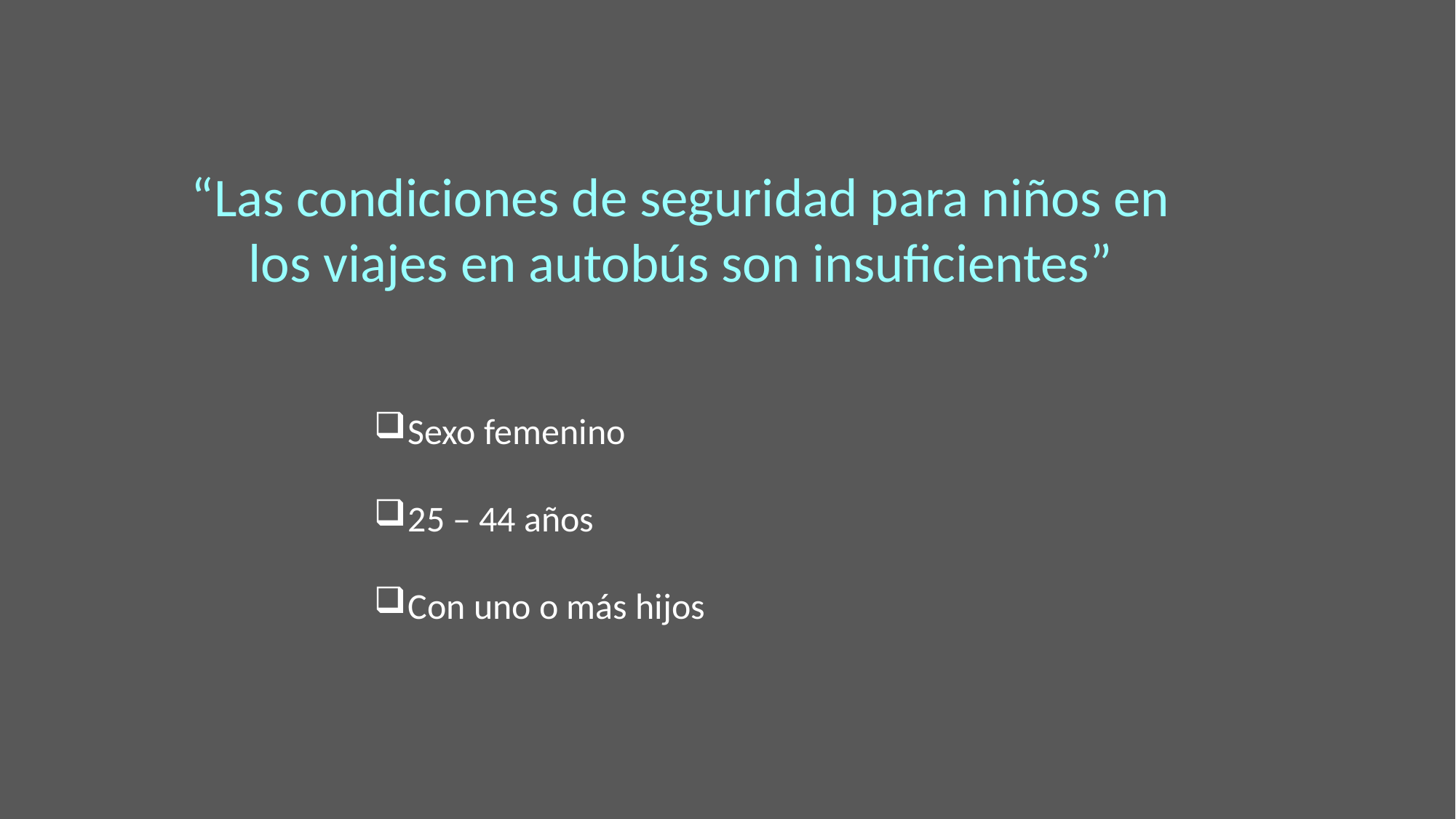

“Las condiciones de seguridad para niños en los viajes en autobús son insuficientes”
Sexo femenino

25 – 44 años

Con uno o más hijos